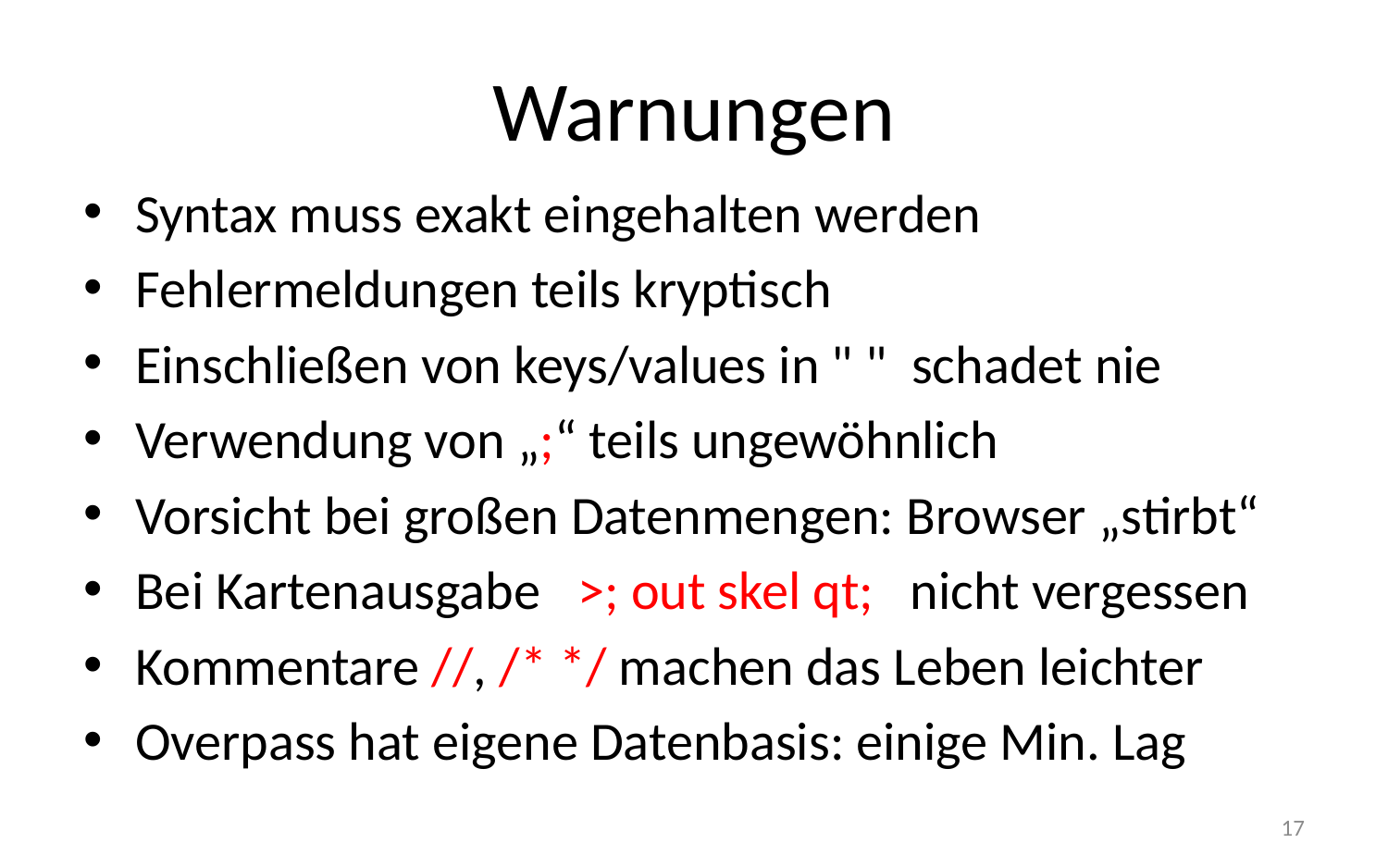

# Warnungen
Syntax muss exakt eingehalten werden
Fehlermeldungen teils kryptisch
Einschließen von keys/values in " "  schadet nie
Verwendung von „;“ teils ungewöhnlich
Vorsicht bei großen Datenmengen: Browser „stirbt“
Bei Kartenausgabe   >; out skel qt;   nicht vergessen
Kommentare //, /* */ machen das Leben leichter
Overpass hat eigene Datenbasis: einige Min. Lag

17